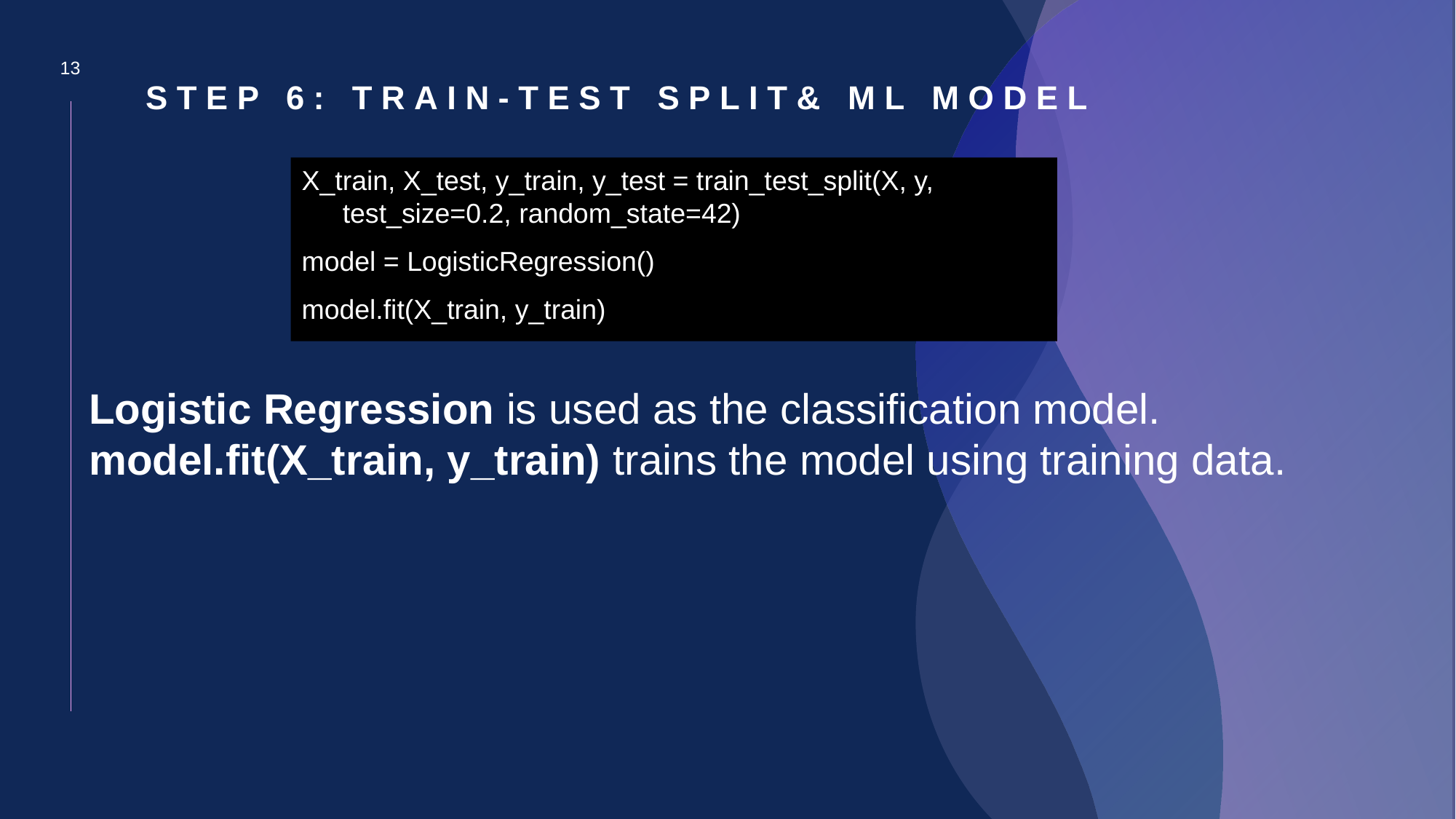

13
# Step 6: Train-Test Split& ML MODEL
X_train, X_test, y_train, y_test = train_test_split(X, y, test_size=0.2, random_state=42)
model = LogisticRegression()
model.fit(X_train, y_train)

Logistic Regression is used as the classification model.
model.fit(X_train, y_train) trains the model using training data.